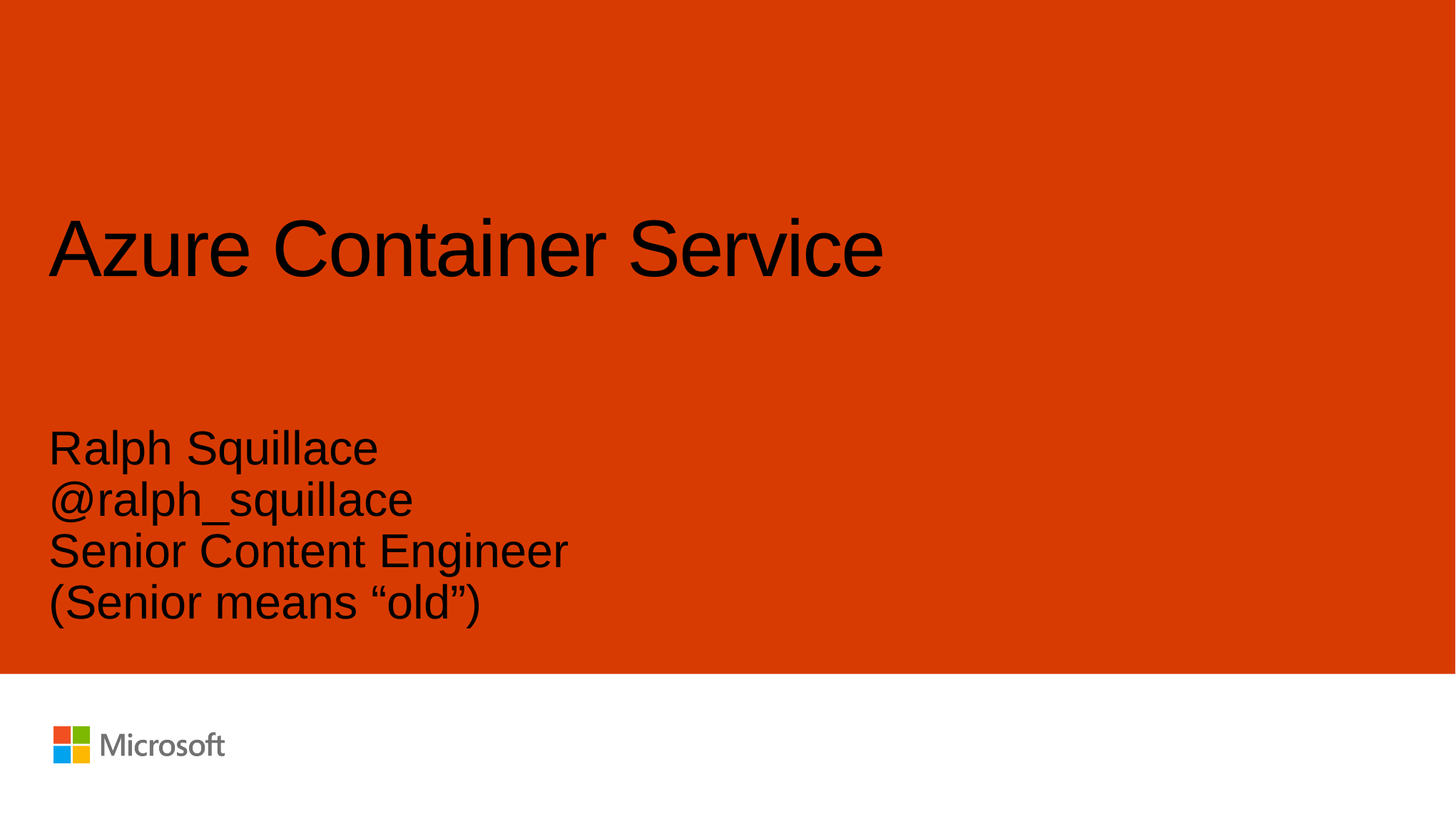

# Azure Container Service
Ralph Squillace
@ralph_squillace
Senior Content Engineer
(Senior means “old”)